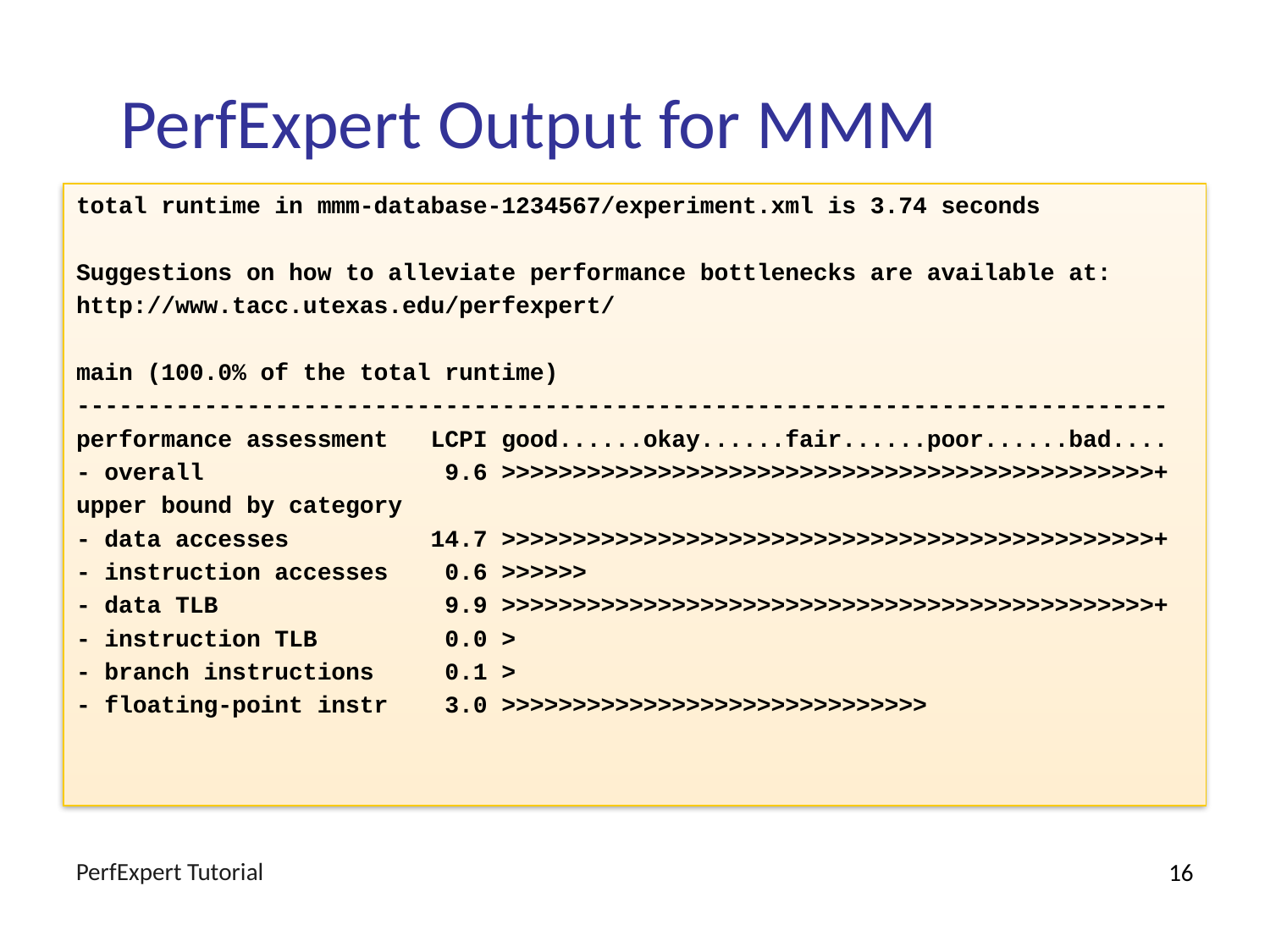

# PerfExpert Output for MMM
total runtime in mmm-database-1234567/experiment.xml is 3.74 seconds

Suggestions on how to alleviate performance bottlenecks are available at:
http://www.tacc.utexas.edu/perfexpert/

main (100.0% of the total runtime)
-----------------------------------------------------------------------------
performance assessment   LCPI good......okay......fair......poor......bad....
- overall                 9.6 >>>>>>>>>>>>>>>>>>>>>>>>>>>>>>>>>>>>>>>>>>>>>>+
upper bound by category
- data accesses          14.7 >>>>>>>>>>>>>>>>>>>>>>>>>>>>>>>>>>>>>>>>>>>>>>+
- instruction accesses    0.6 >>>>>>
- data TLB                9.9 >>>>>>>>>>>>>>>>>>>>>>>>>>>>>>>>>>>>>>>>>>>>>>+
- instruction TLB         0.0 >
- branch instructions     0.1 >
- floating-point instr    3.0 >>>>>>>>>>>>>>>>>>>>>>>>>>>>>>
PerfExpert Tutorial
16